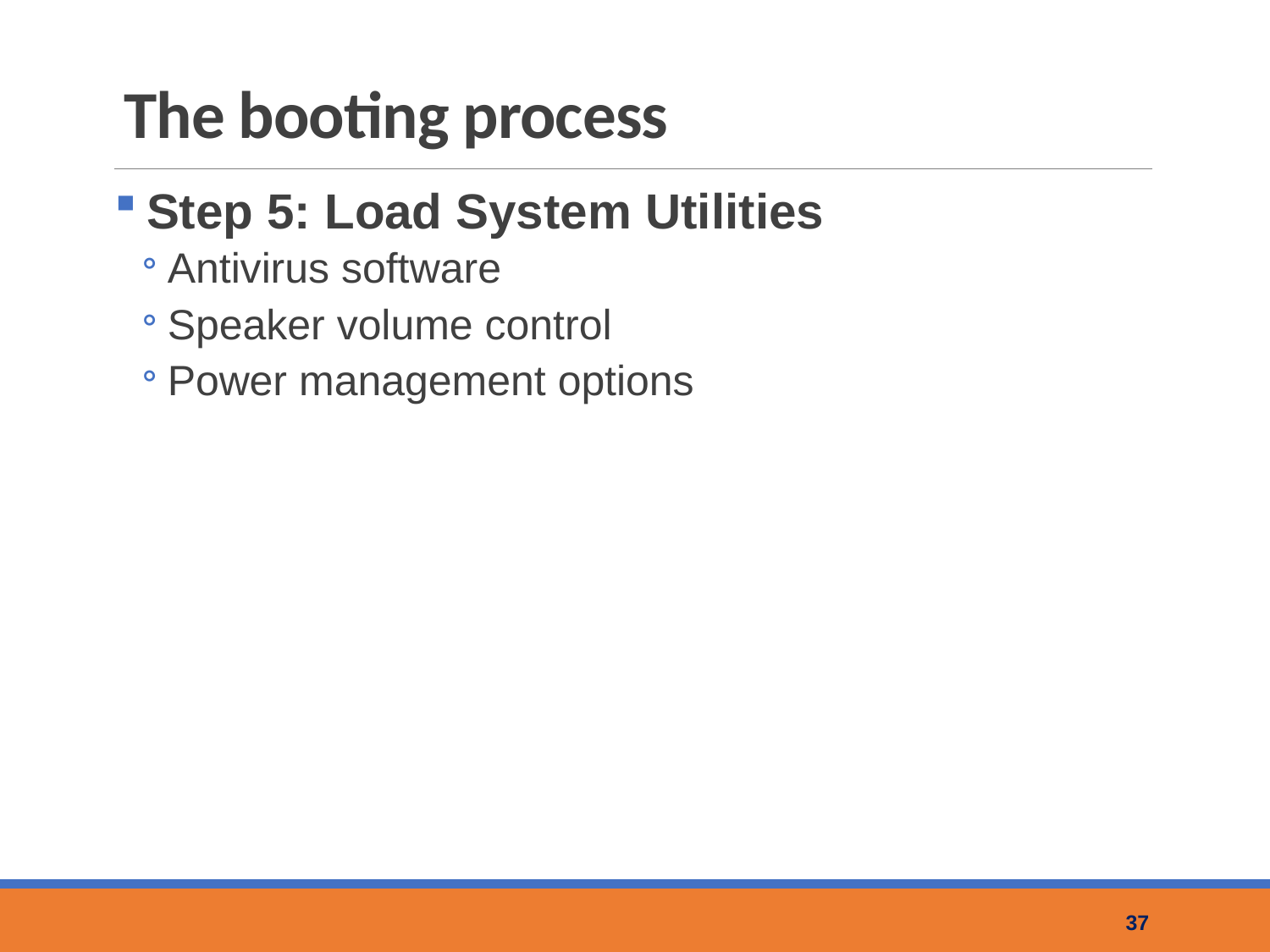

# The booting process
Step 5: Load System Utilities
Antivirus software
Speaker volume control
Power management options
37